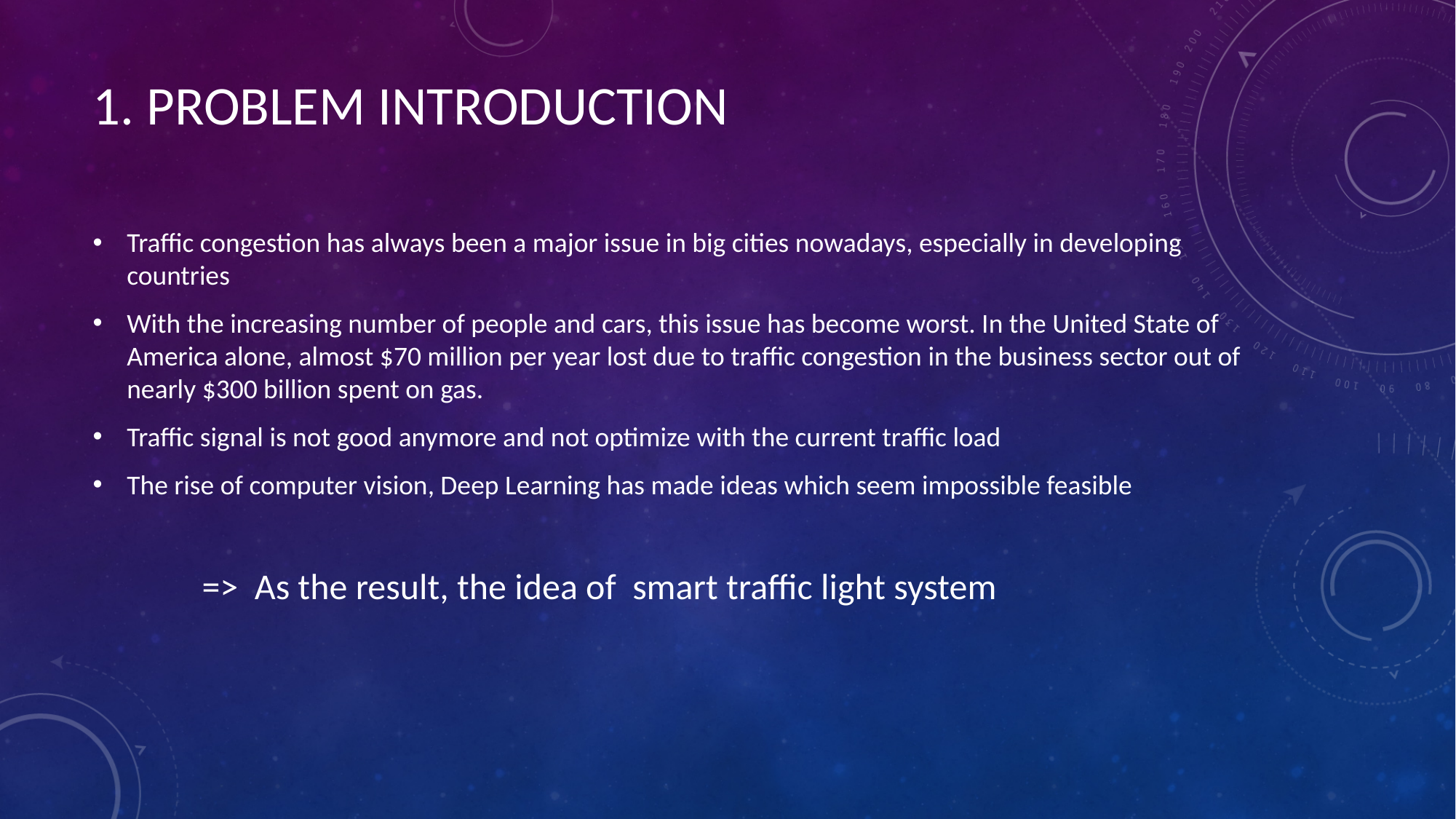

# 1. PROBLEM INTRODUCTION
Traffic congestion has always been a major issue in big cities nowadays, especially in developing countries
With the increasing number of people and cars, this issue has become worst. In the United State of America alone, almost $70 million per year lost due to traffic congestion in the business sector out of nearly $300 billion spent on gas.
Traffic signal is not good anymore and not optimize with the current traffic load
The rise of computer vision, Deep Learning has made ideas which seem impossible feasible

	=>  As the result, the idea of  smart traffic light system